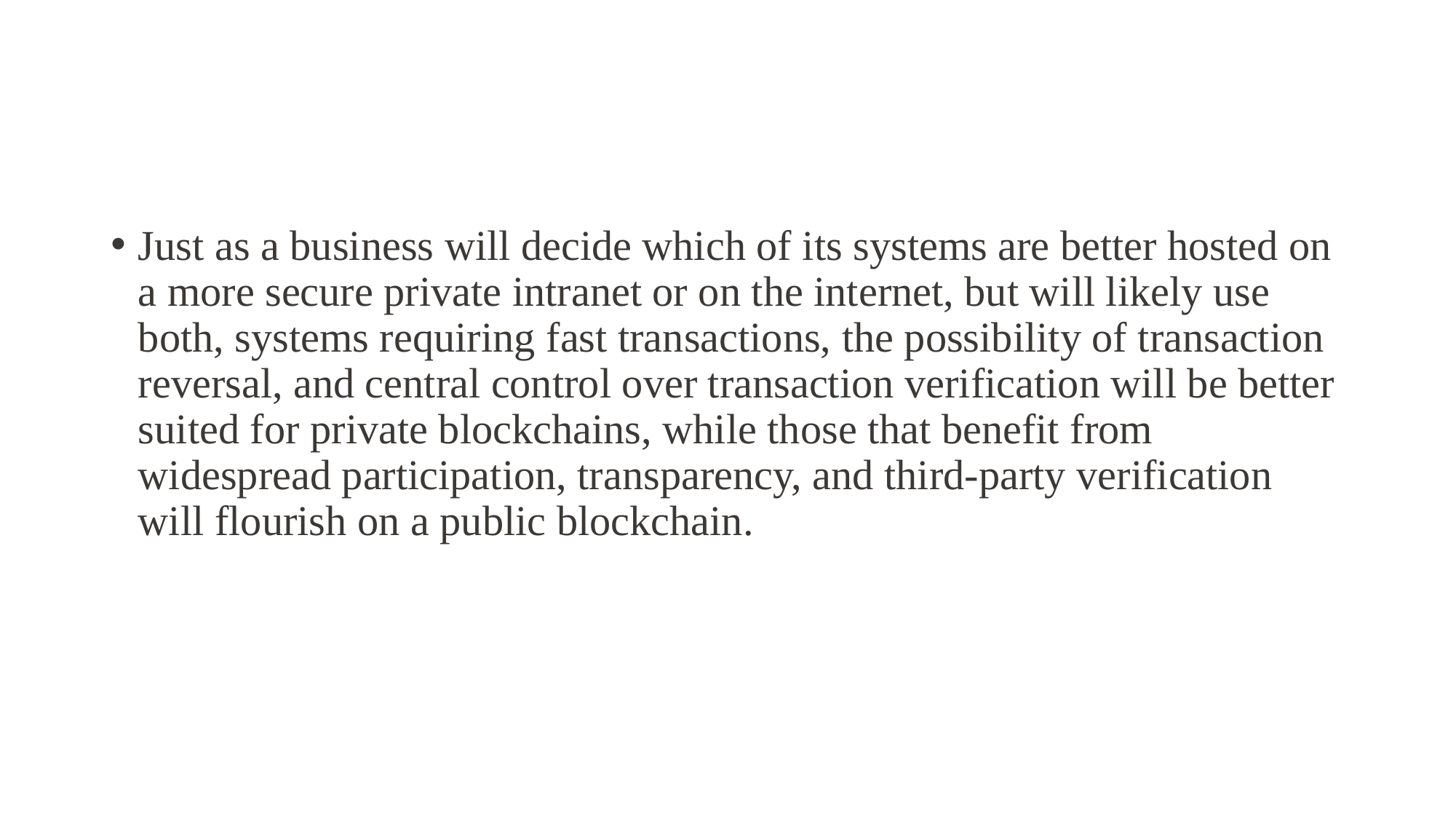

Just as a business will decide which of its systems are better hosted on a more secure private intranet or on the internet, but will likely use both, systems requiring fast transactions, the possibility of transaction reversal, and central control over transaction verification will be better suited for private blockchains, while those that benefit from widespread participation, transparency, and third-party verification will flourish on a public blockchain.